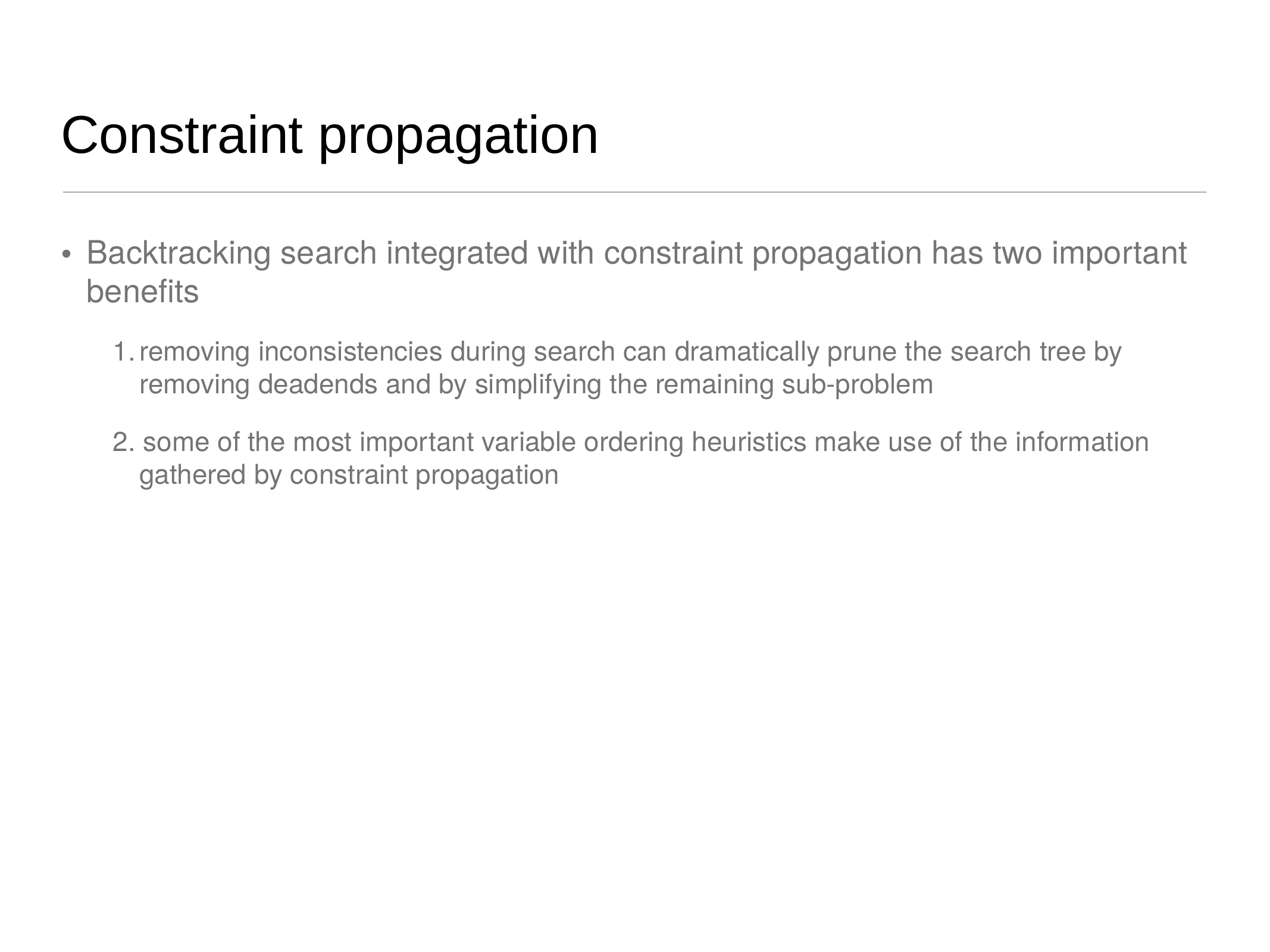

# Constraint propagation
Backtracking search integrated with constraint propagation has two important benefits
1.	removing inconsistencies during search can dramatically prune the search tree by removing deadends and by simplifying the remaining sub-problem
2. some of the most important variable ordering heuristics make use of the information gathered by constraint propagation